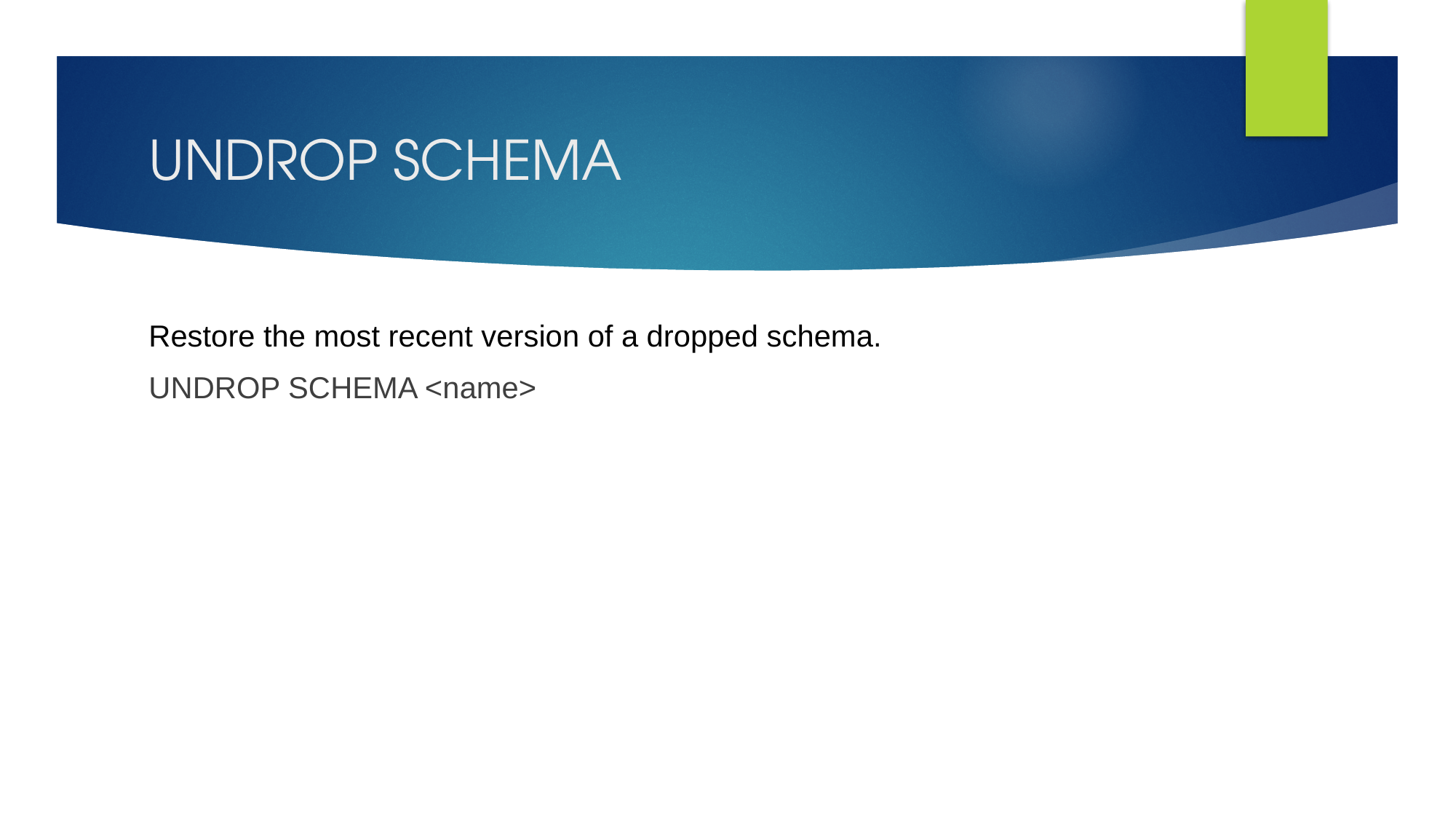

# UNDROP SCHEMA
Restore the most recent version of a dropped schema.
UNDROP SCHEMA <name>